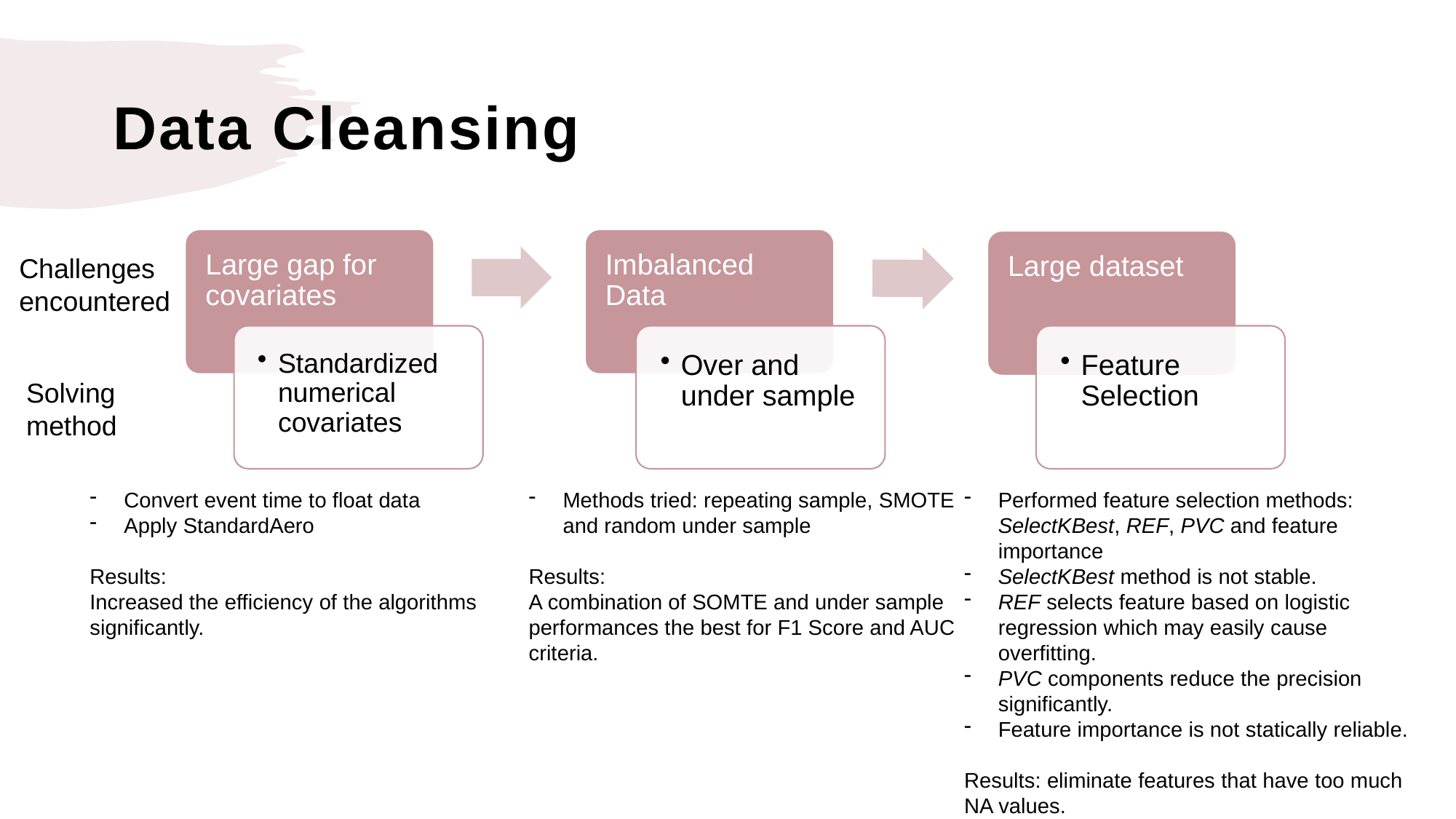

Large gap for covariates
Standardized numerical covariates

Imbalanced Data
Over and under sample

Large dataset
Feature Selection
# Data Cleansing
Challenges encountered
Solving method
Convert event time to float data
Apply StandardAero

Results:
Increased the efficiency of the algorithms significantly.
Methods tried: repeating sample, SMOTE and random under sample

Results:
A combination of SOMTE and under sample performances the best for F1 Score and AUC criteria.
Performed feature selection methods: SelectKBest, REF, PVC and feature importance
SelectKBest method is not stable.
REF selects feature based on logistic regression which may easily cause overfitting.
PVC components reduce the precision significantly.
Feature importance is not statically reliable.

Results: eliminate features that have too much NA values.